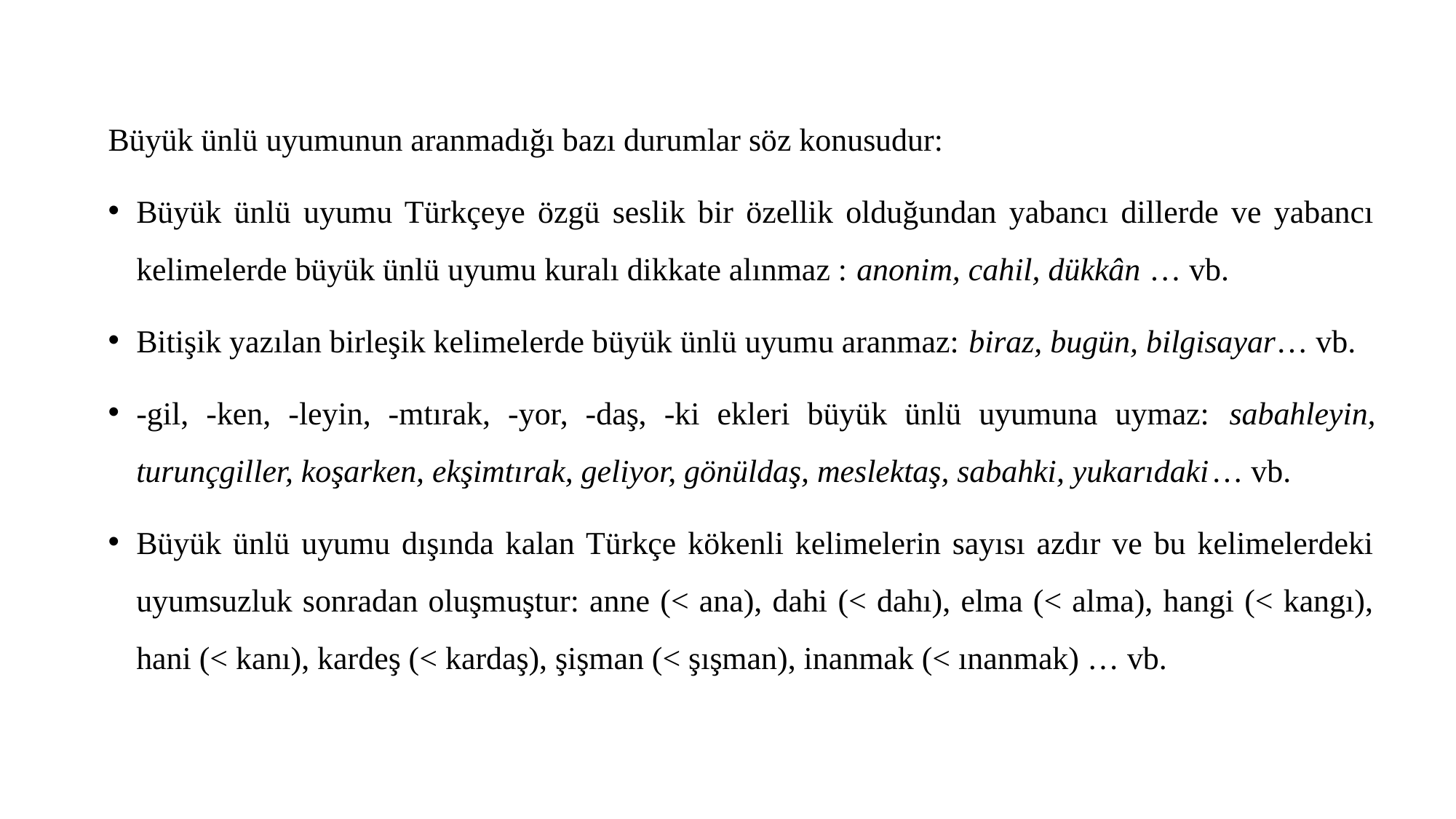

Büyük ünlü uyumunun aranmadığı bazı durumlar söz konusudur:
Büyük ünlü uyumu Türkçeye özgü seslik bir özellik olduğundan yabancı dillerde ve yabancı kelimelerde büyük ünlü uyumu kuralı dikkate alınmaz : anonim, cahil, dükkân … vb.
Bitişik yazılan birleşik kelimelerde büyük ünlü uyumu aranmaz: biraz, bugün, bilgisayar… vb.
-gil, -ken, -leyin, -mtırak, -yor, -daş, -ki ekleri büyük ünlü uyumuna uymaz: sabahleyin, turunçgiller, koşarken, ekşimtırak, geliyor, gönüldaş, meslektaş, sabahki, yukarıdaki… vb.
Büyük ünlü uyumu dışında kalan Türkçe kökenli kelimelerin sayısı azdır ve bu kelimelerdeki uyumsuzluk sonradan oluşmuştur: anne (< ana), dahi (< dahı), elma (< alma), hangi (< kangı), hani (< kanı), kardeş (< kardaş), şişman (< şışman), inanmak (< ınanmak) … vb.